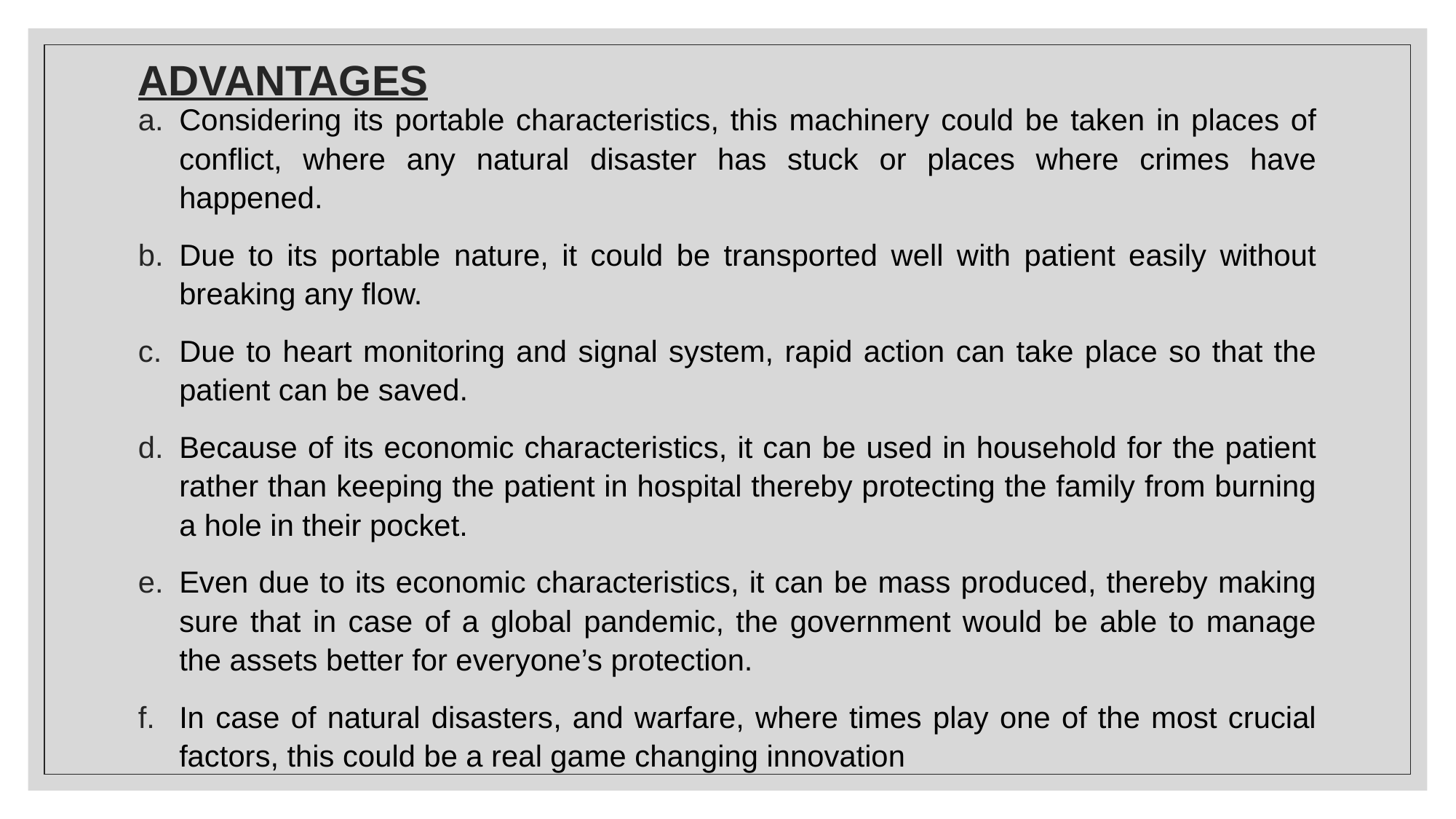

# ADVANTAGES
Considering its portable characteristics, this machinery could be taken in places of conflict, where any natural disaster has stuck or places where crimes have happened.
Due to its portable nature, it could be transported well with patient easily without breaking any flow.
Due to heart monitoring and signal system, rapid action can take place so that the patient can be saved.
Because of its economic characteristics, it can be used in household for the patient rather than keeping the patient in hospital thereby protecting the family from burning a hole in their pocket.
Even due to its economic characteristics, it can be mass produced, thereby making sure that in case of a global pandemic, the government would be able to manage the assets better for everyone’s protection.
In case of natural disasters, and warfare, where times play one of the most crucial factors, this could be a real game changing innovation